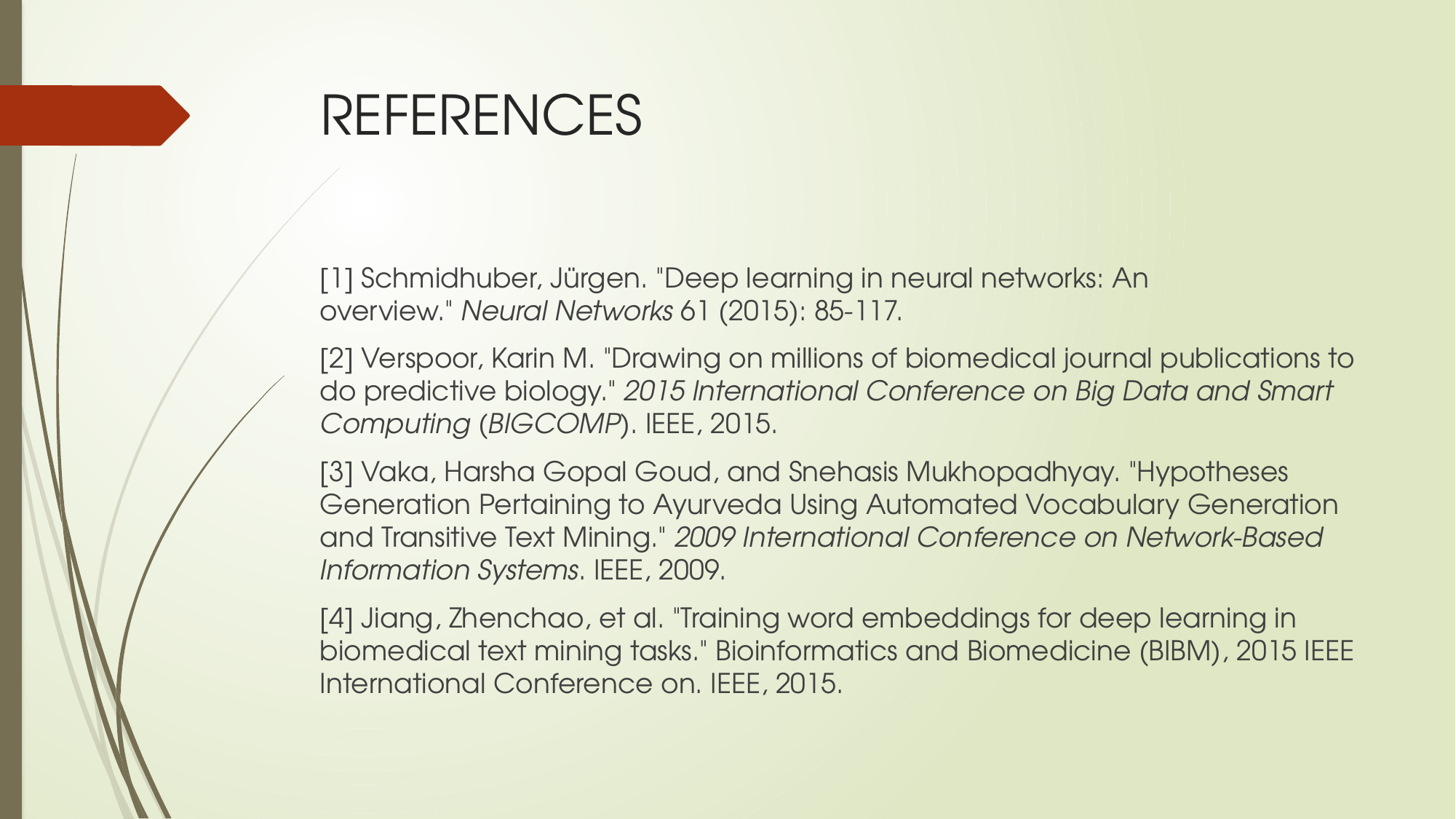

# REFERENCES
[1] Schmidhuber, Jürgen. "Deep learning in neural networks: An overview." Neural Networks 61 (2015): 85-117.
[2] Verspoor, Karin M. "Drawing on millions of biomedical journal publications to do predictive biology." 2015 International Conference on Big Data and Smart Computing (BIGCOMP). IEEE, 2015.
[3] Vaka, Harsha Gopal Goud, and Snehasis Mukhopadhyay. "Hypotheses Generation Pertaining to Ayurveda Using Automated Vocabulary Generation and Transitive Text Mining." 2009 International Conference on Network-Based Information Systems. IEEE, 2009.
[4] Jiang, Zhenchao, et al. "Training word embeddings for deep learning in biomedical text mining tasks." Bioinformatics and Biomedicine (BIBM), 2015 IEEE International Conference on. IEEE, 2015.